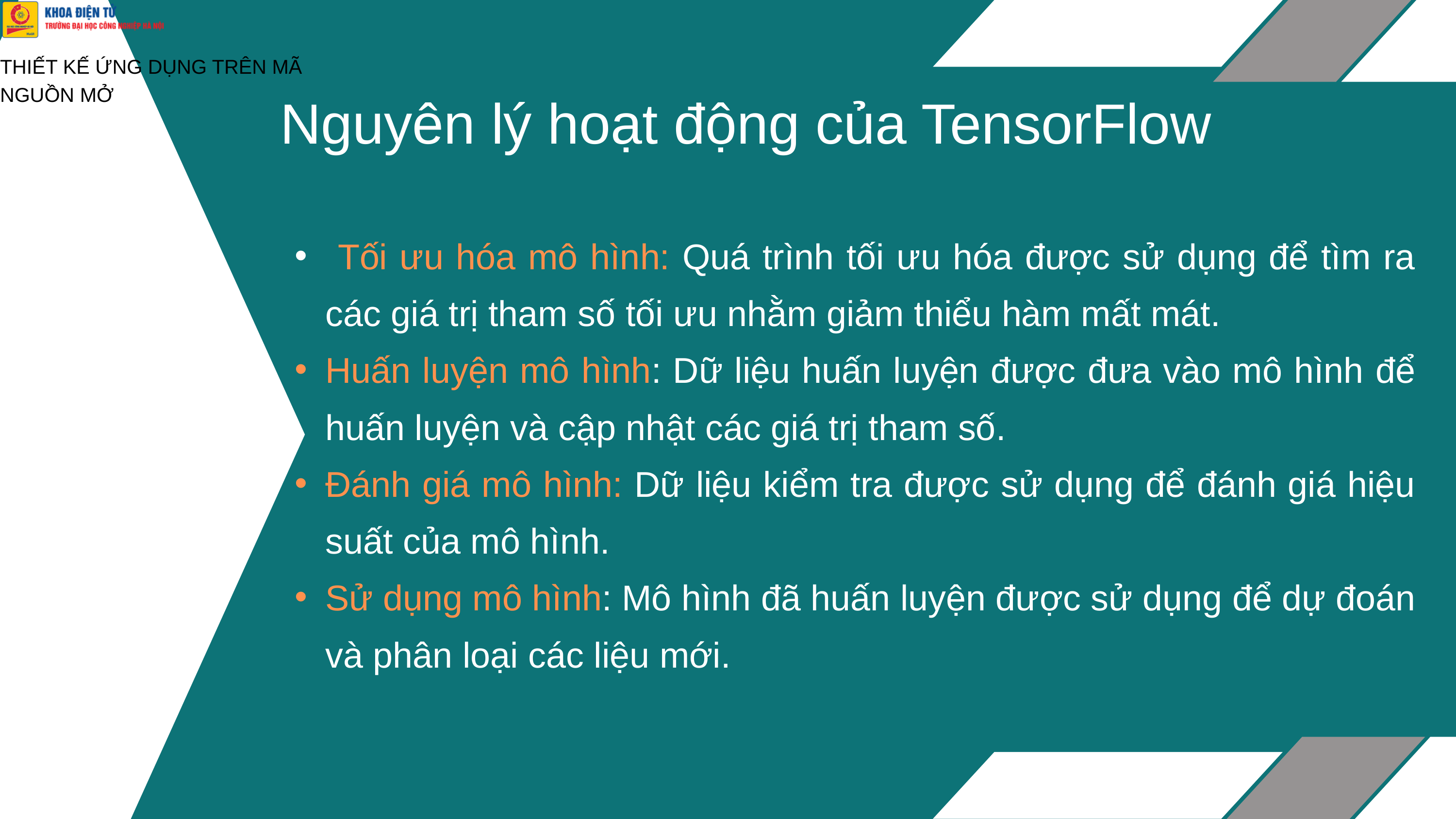

THIẾT KẾ ỨNG DỤNG TRÊN MÃ NGUỒN MỞ
 Nguyên lý hoạt động của TensorFlow

 Tối ưu hóa mô hình: Quá trình tối ưu hóa được sử dụng để tìm ra các giá trị tham số tối ưu nhằm giảm thiểu hàm mất mát.
Huấn luyện mô hình: Dữ liệu huấn luyện được đưa vào mô hình để huấn luyện và cập nhật các giá trị tham số.
Đánh giá mô hình: Dữ liệu kiểm tra được sử dụng để đánh giá hiệu suất của mô hình.
Sử dụng mô hình: Mô hình đã huấn luyện được sử dụng để dự đoán và phân loại các liệu mới.